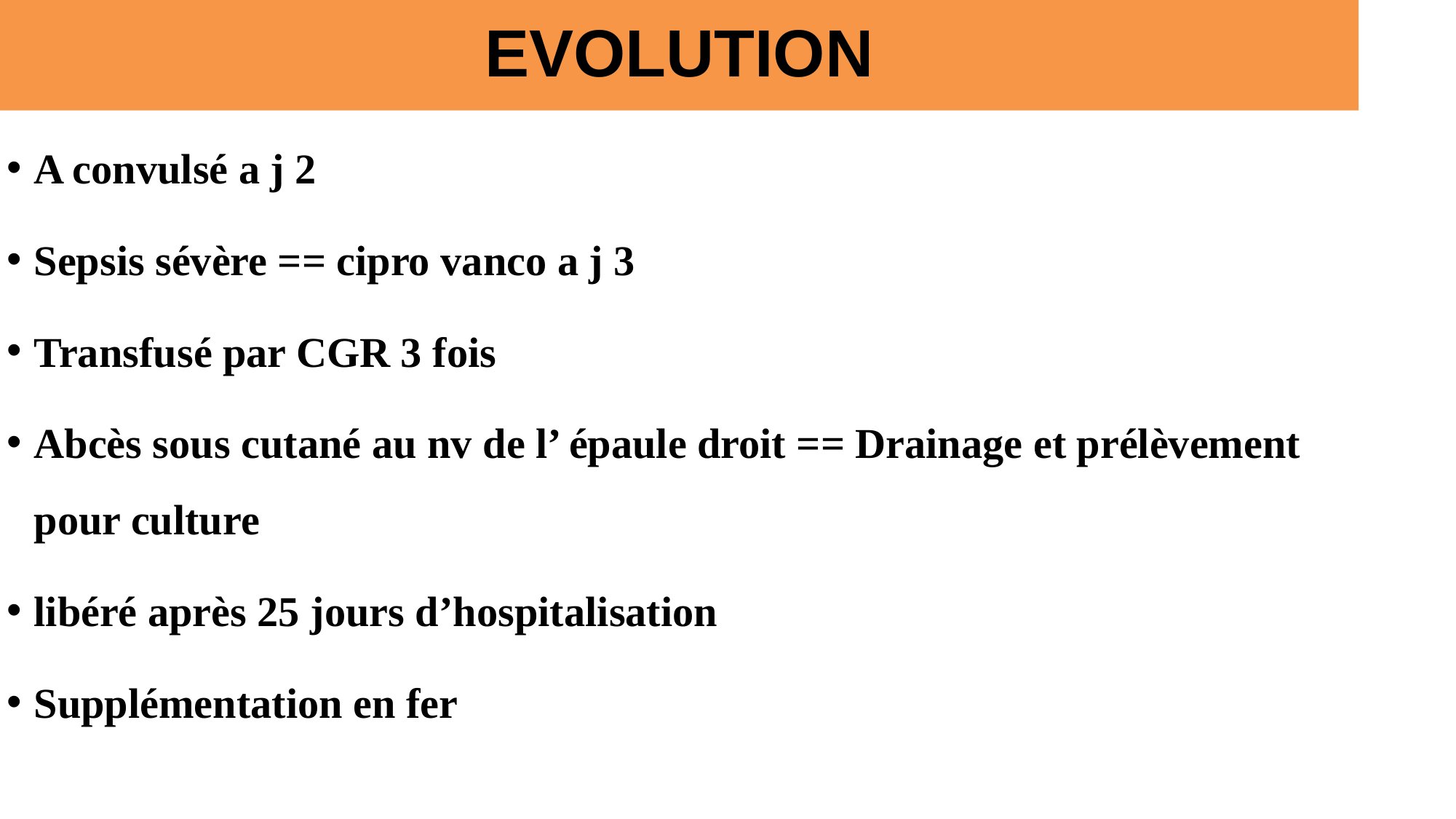

# EVOLUTION
A convulsé a j 2
Sepsis sévère == cipro vanco a j 3
Transfusé par CGR 3 fois
Abcès sous cutané au nv de l’ épaule droit == Drainage et prélèvement pour culture
libéré après 25 jours d’hospitalisation
Supplémentation en fer